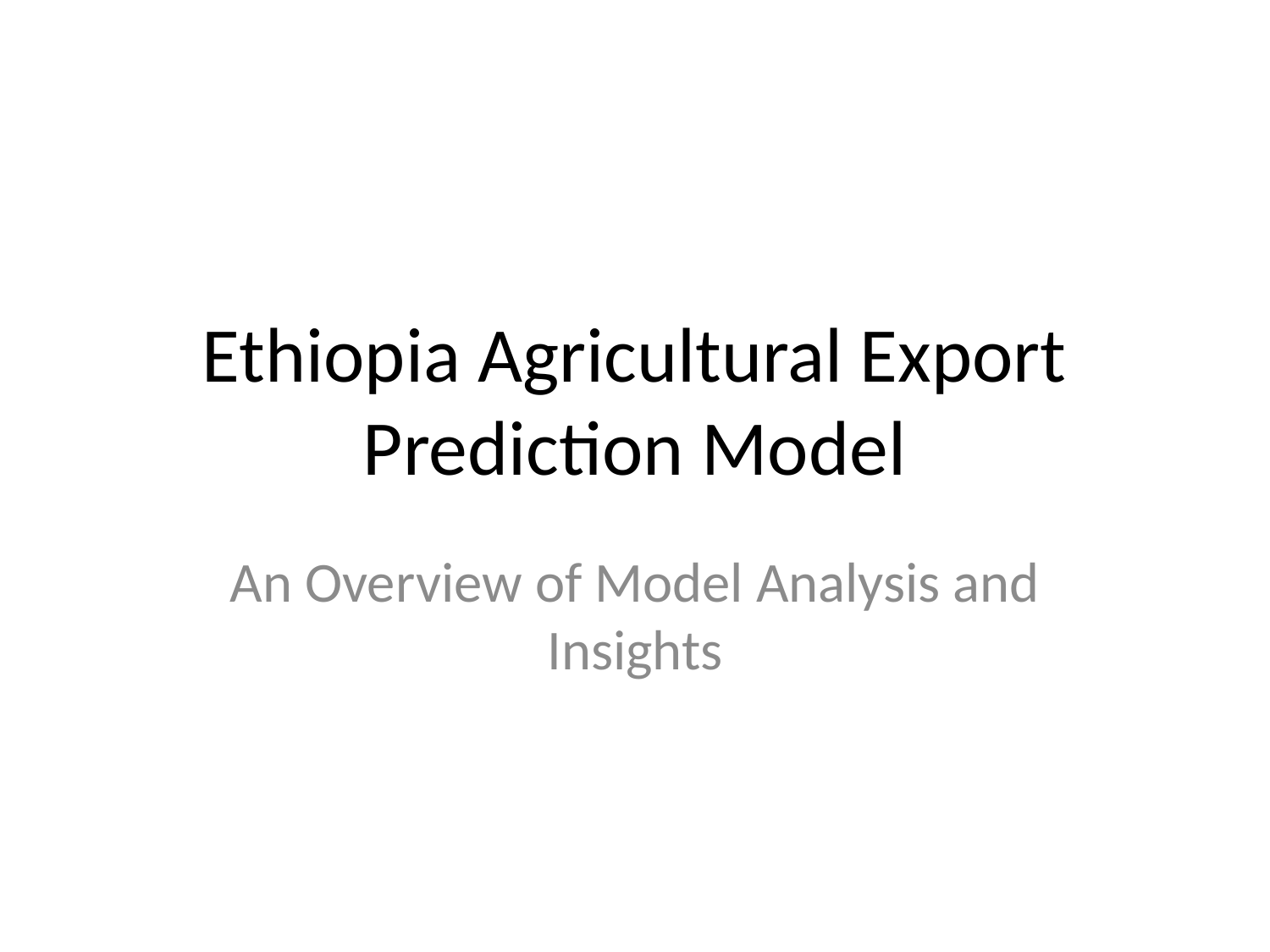

# Ethiopia Agricultural Export Prediction Model
An Overview of Model Analysis and Insights